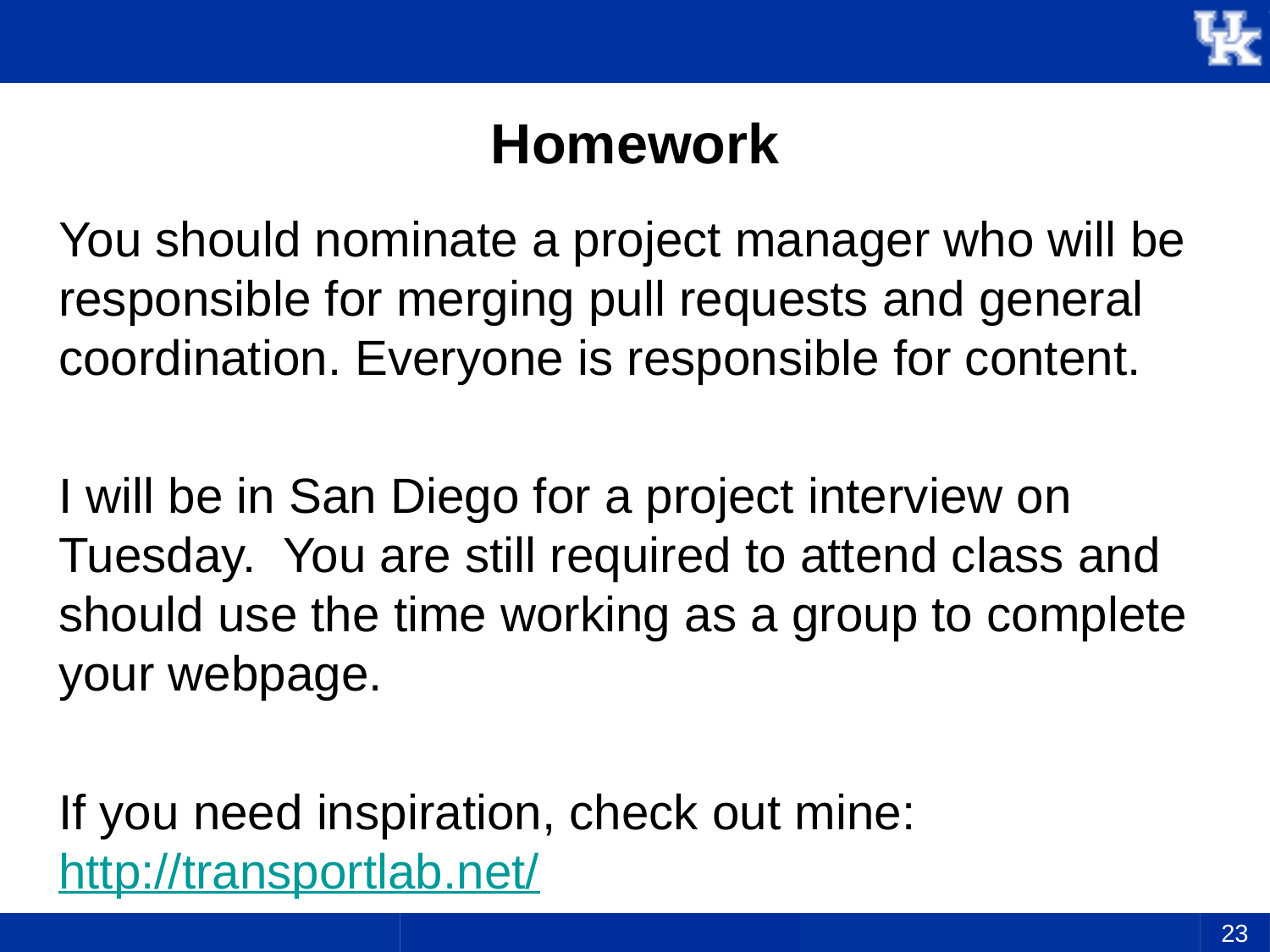

# Homework
You should nominate a project manager who will be responsible for merging pull requests and general coordination. Everyone is responsible for content.

I will be in San Diego for a project interview on Tuesday.  You are still required to attend class and should use the time working as a group to complete your webpage.

If you need inspiration, check out mine: http://transportlab.net/

23